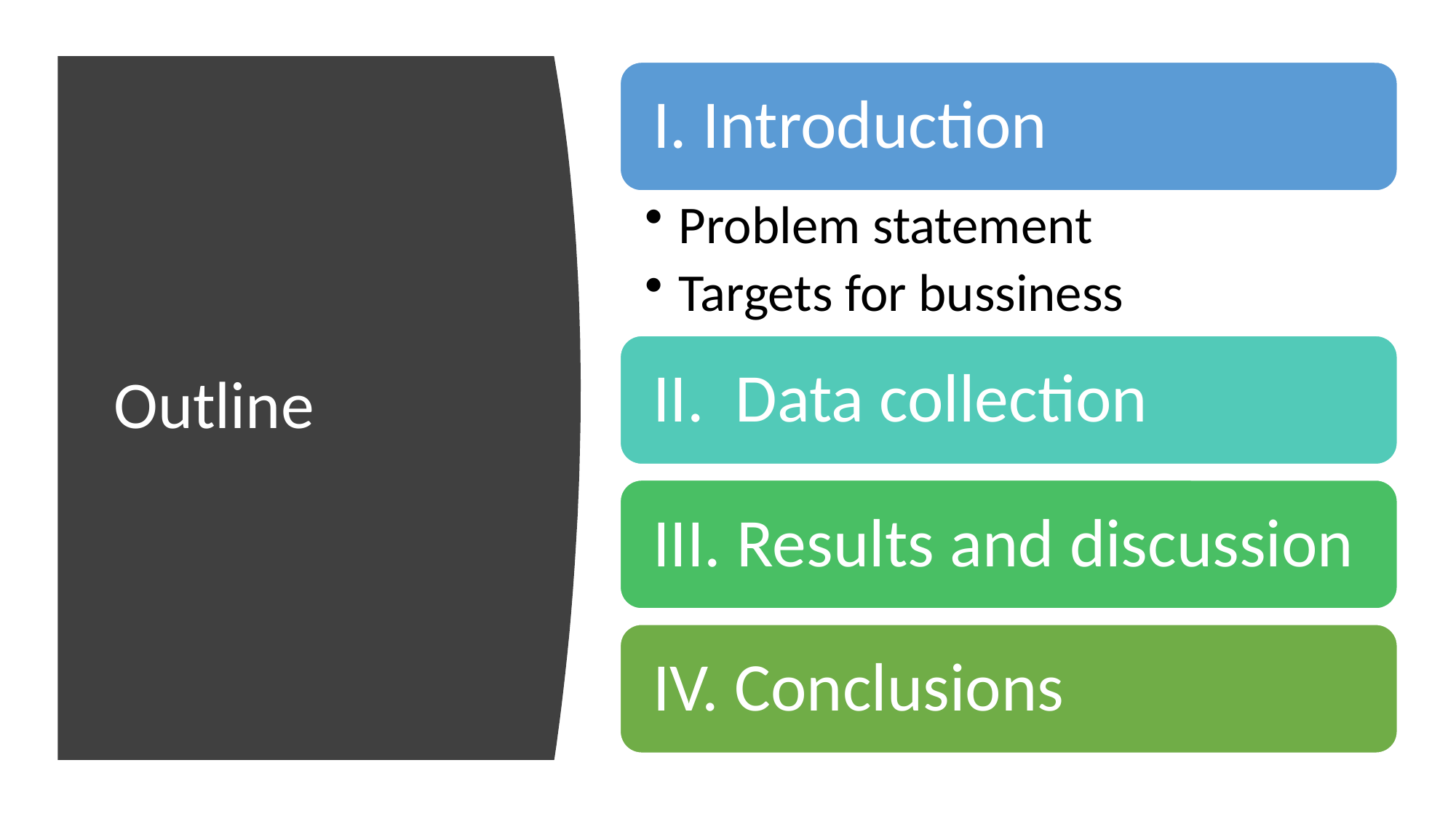

I. Introduction
Problem statement
Targets for bussiness
II.  Data collection
III. Results and discussion
IV. Conclusions

# Outline